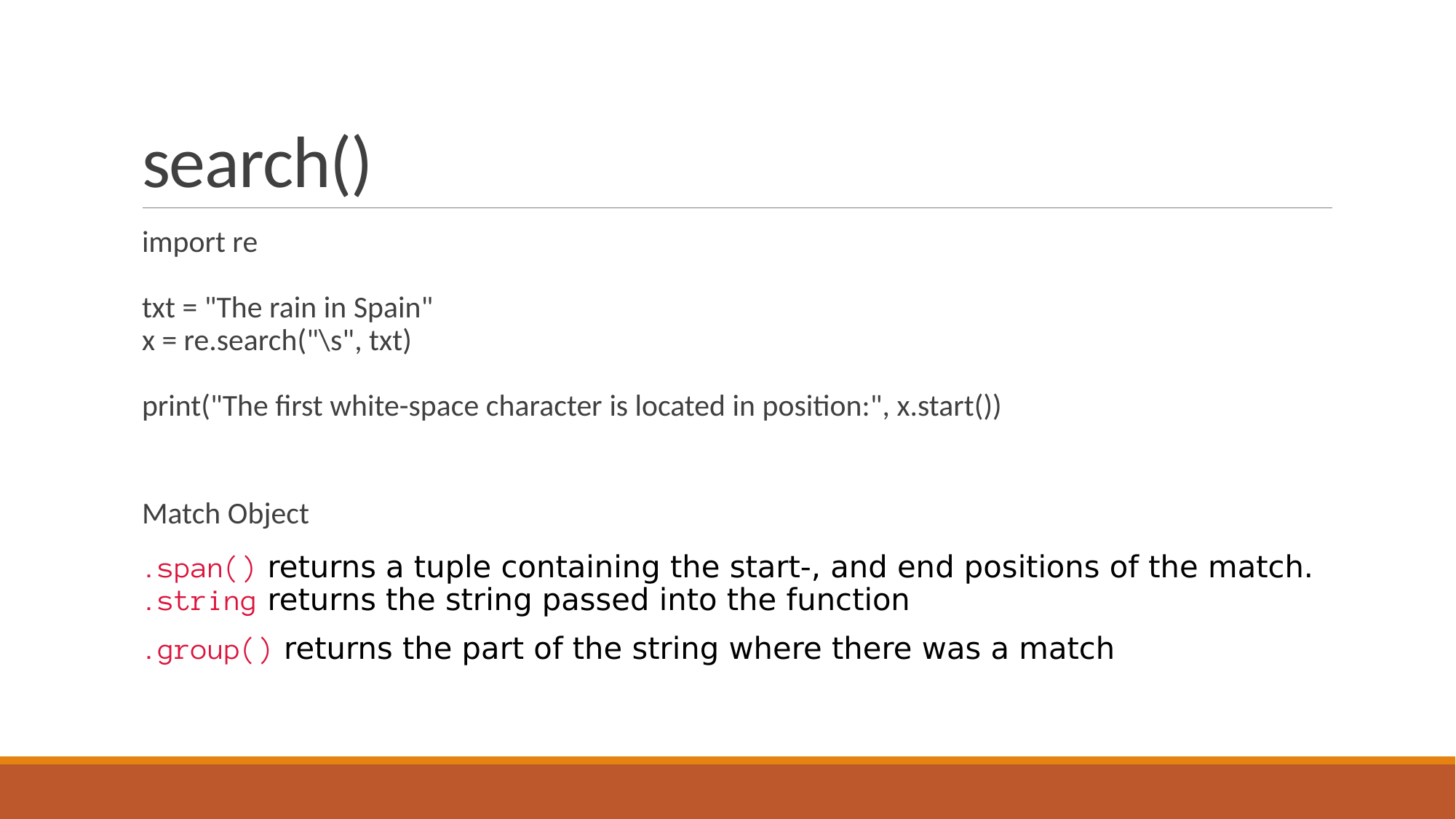

# search()
import re
txt = "The rain in Spain"
x = re.search("\s", txt)
print("The first white-space character is located in position:", x.start())

Match Object
.span() returns a tuple containing the start-, and end positions of the match.
.string returns the string passed into the function
.group() returns the part of the string where there was a match